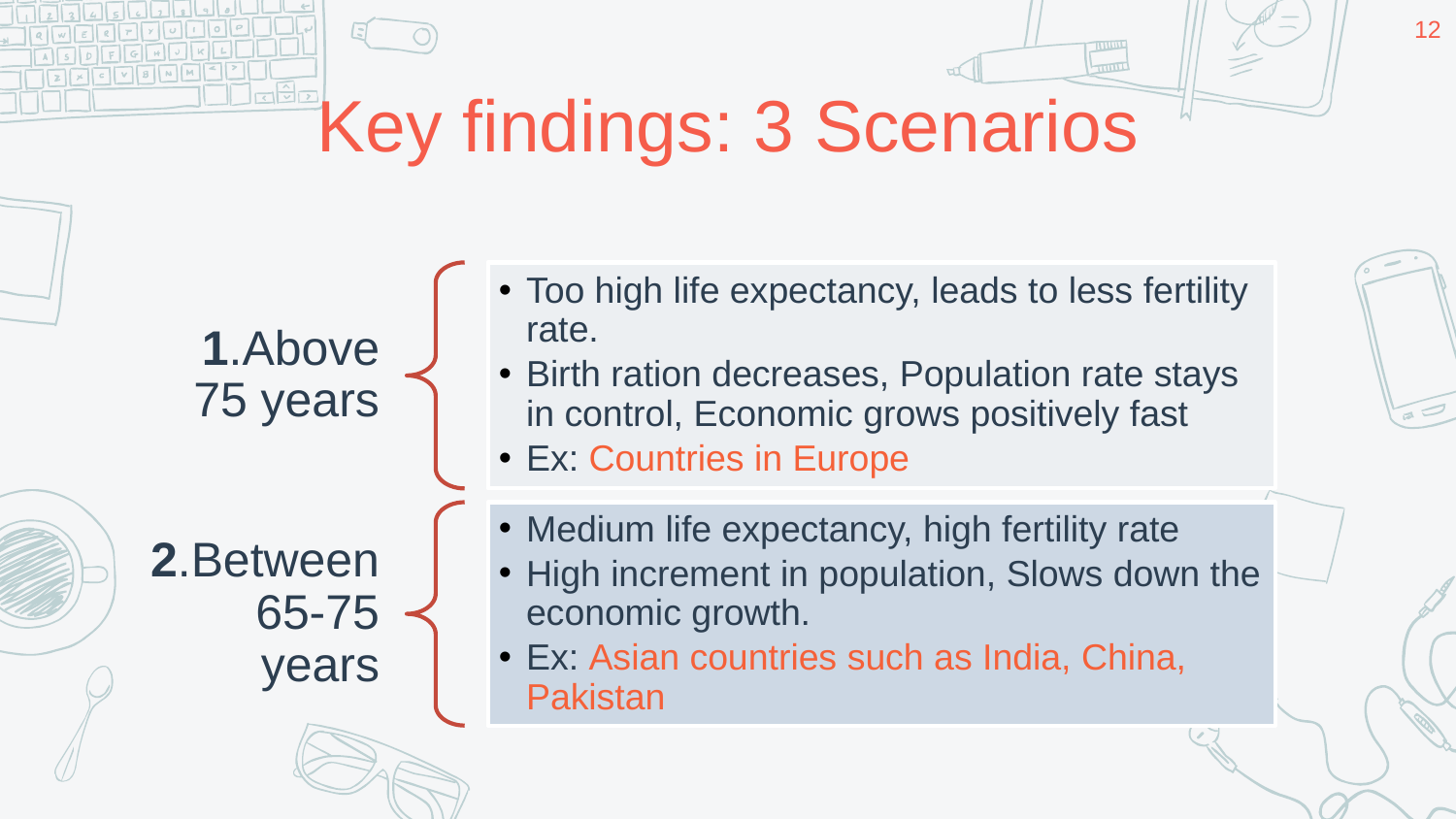

12
# Key findings: 3 Scenarios
1.Above 75 years
Too high life expectancy, leads to less fertility rate.
Birth ration decreases, Population rate stays in control, Economic grows positively fast
Ex: Countries in Europe
2.Between 65-75 years
Medium life expectancy, high fertility rate
High increment in population, Slows down the economic growth.
Ex: Asian countries such as India, China, Pakistan